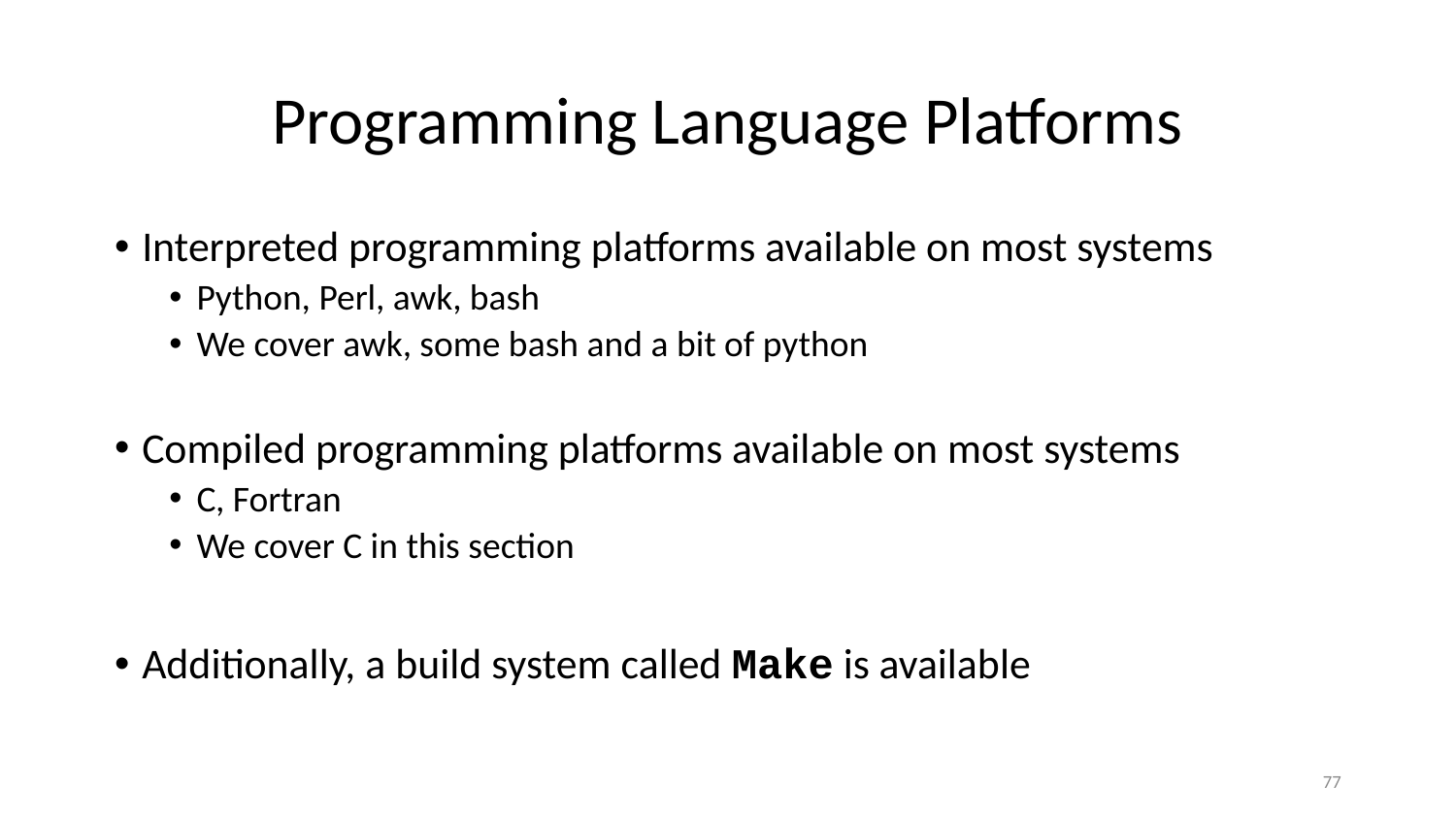

# Programming Language Platforms
Interpreted programming platforms available on most systems
Python, Perl, awk, bash
We cover awk, some bash and a bit of python

Compiled programming platforms available on most systems
C, Fortran
We cover C in this section

Additionally, a build system called Make is available
77